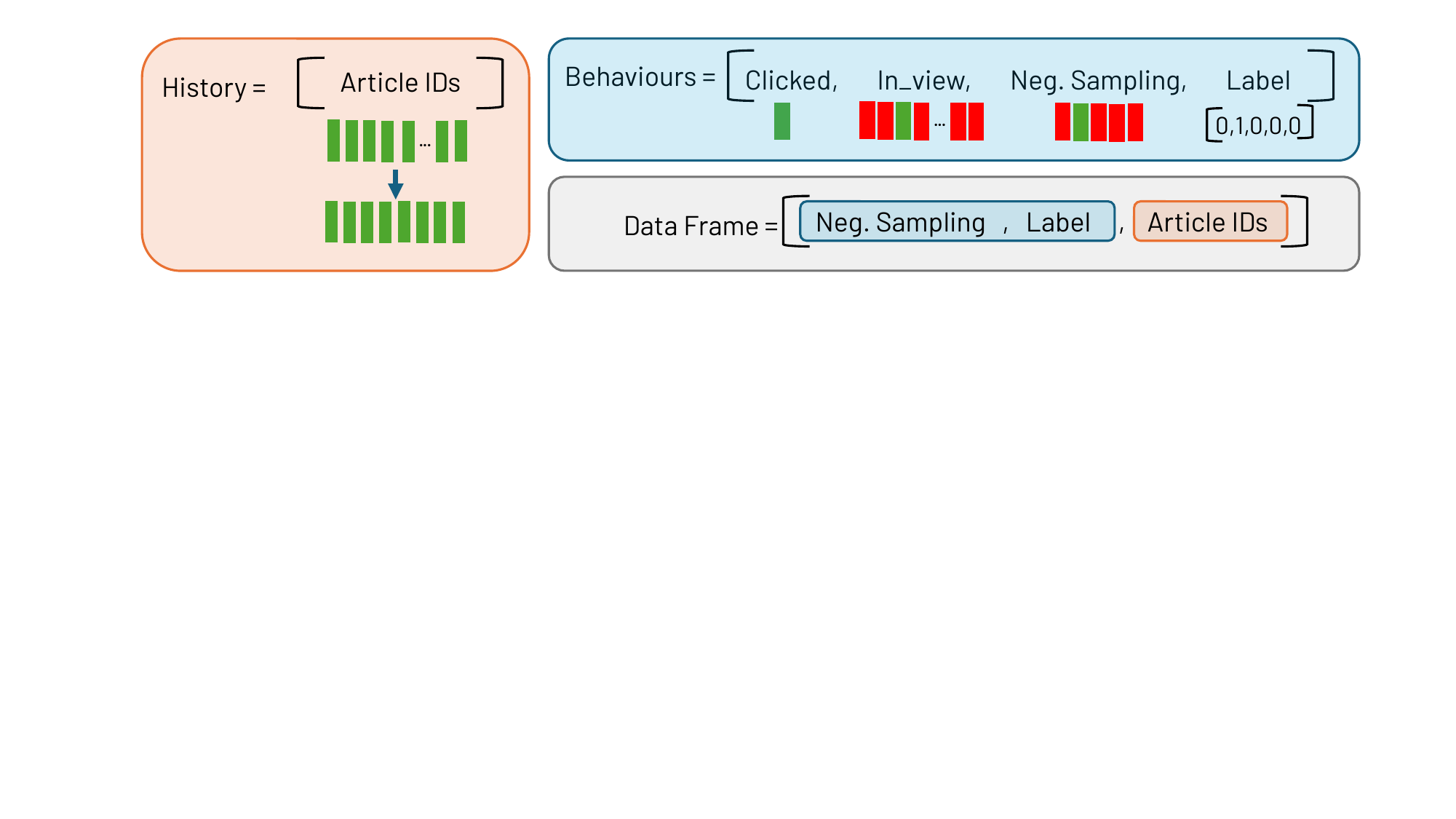

Behaviours =
Clicked,       In_view,       Neg. Sampling,       Label

Article IDs

History =

0,1,0,0,0

...

...

  Neg. Sampling   ,   Label     ,    Article IDs

Data Frame =